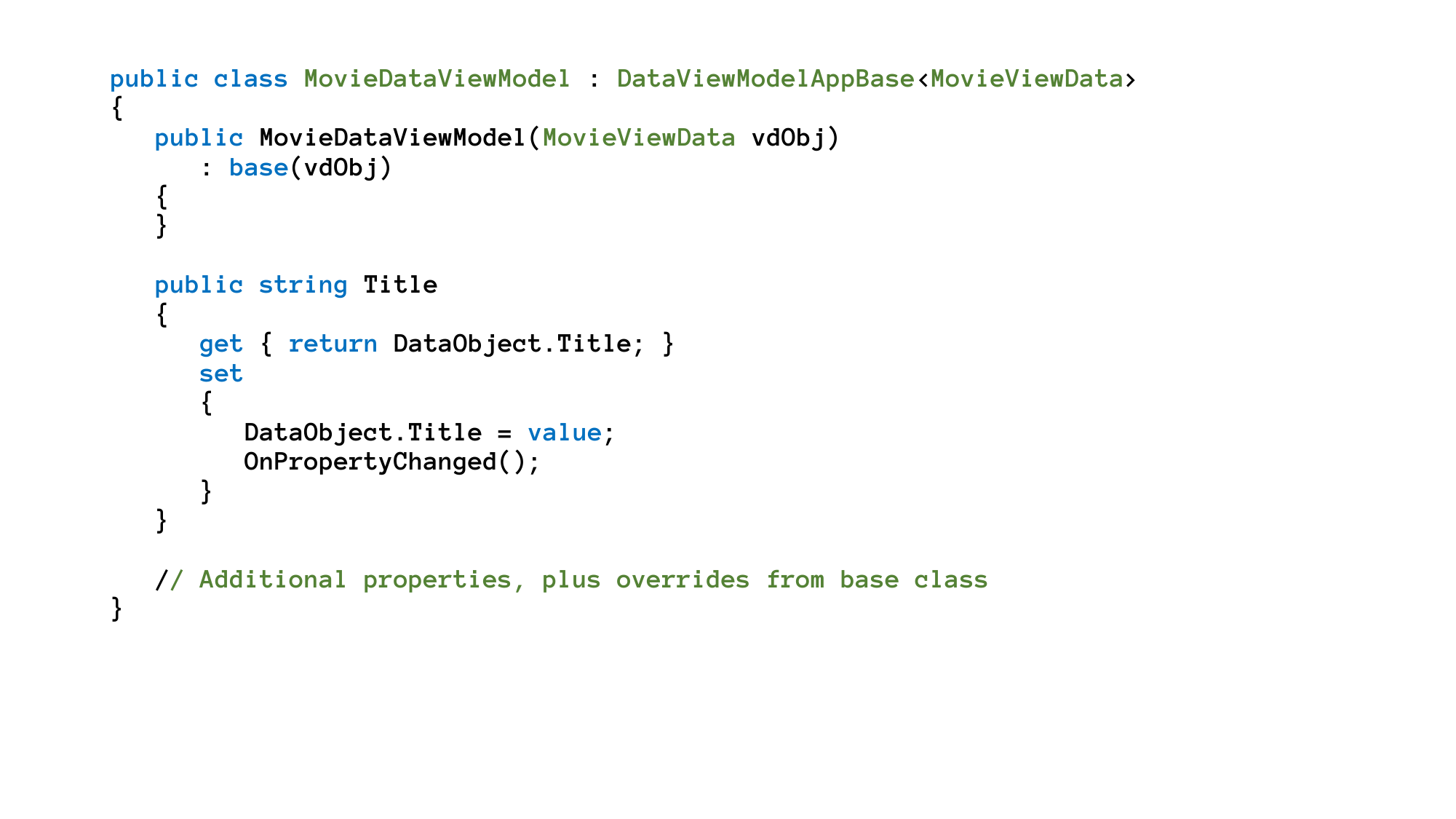

public class MovieDataViewModel : DataViewModelAppBase<MovieViewData>
{
   public MovieDataViewModel(MovieViewData vdObj)
      : base(vdObj)
   {
   }

   public string Title
   {
      get { return DataObject.Title; }
      set
      {
         DataObject.Title = value;
         OnPropertyChanged();
      }
   }

   // Additional properties, plus overrides from base class
}